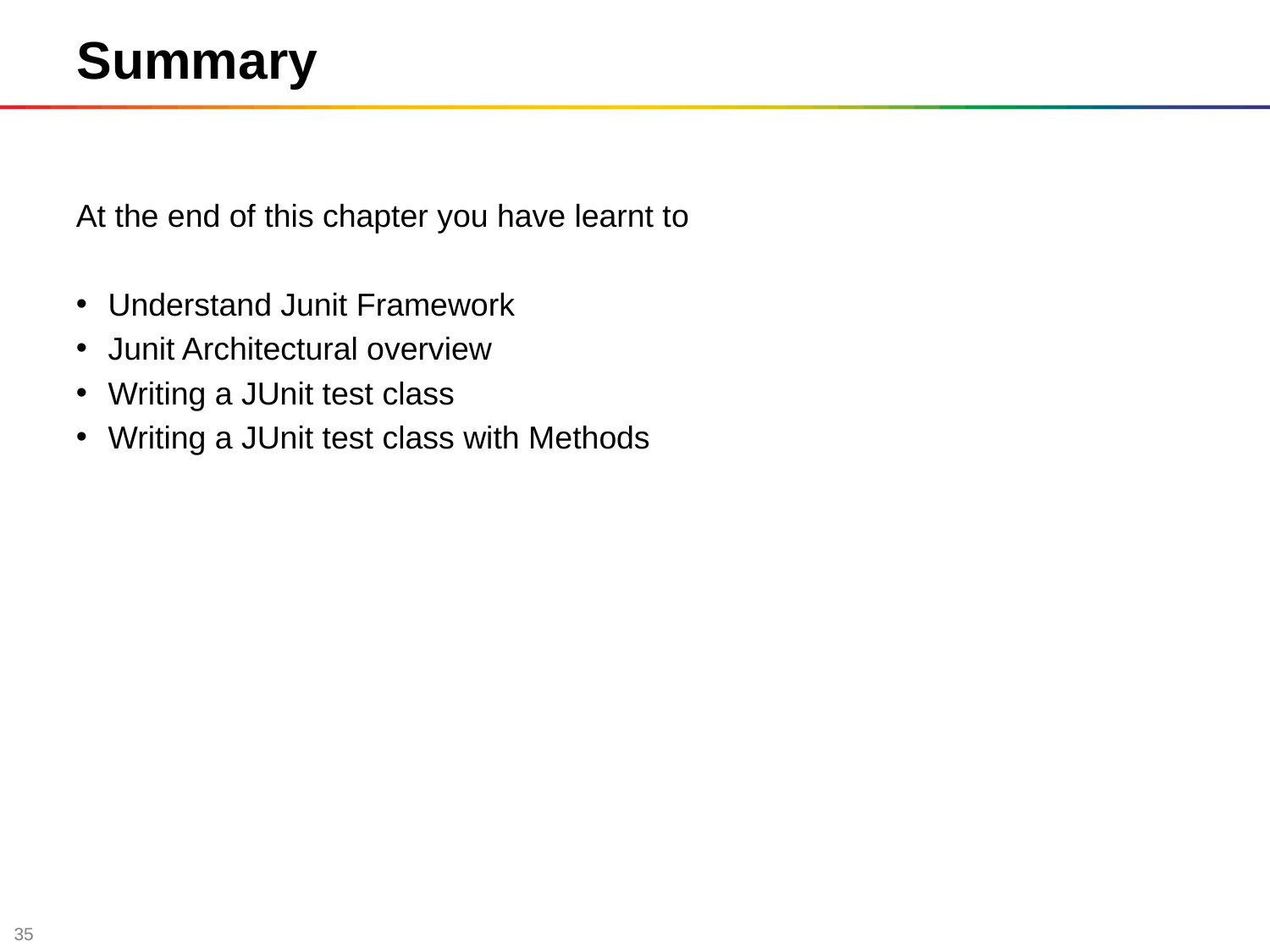

Summary
At the end of this chapter you have learnt to

Understand Junit Framework
Junit Architectural overview
Writing a JUnit test class
Writing a JUnit test class with Methods